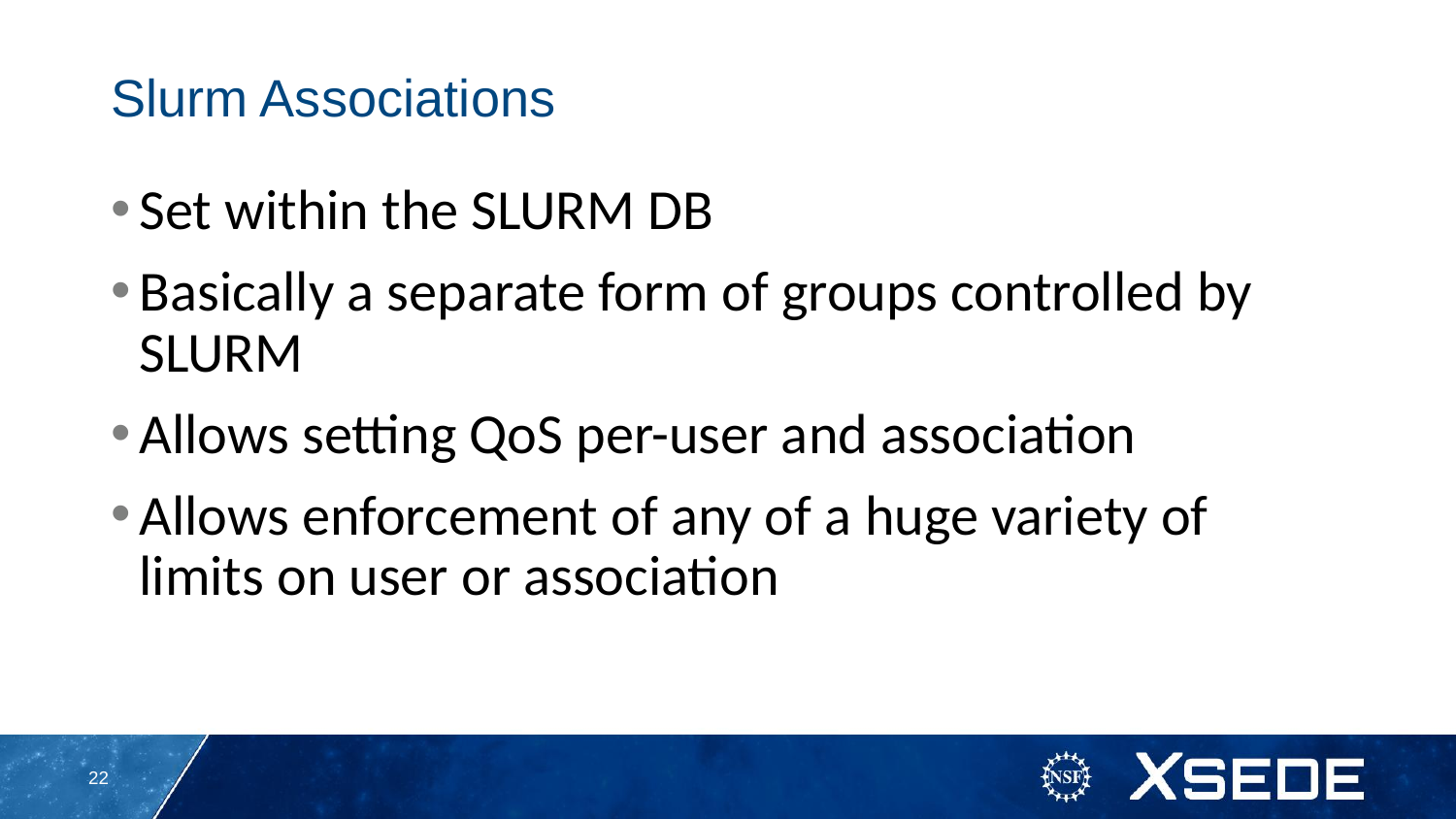

Slurm Associations
Set within the SLURM DB
Basically a separate form of groups controlled by SLURM
Allows setting QoS per-user and association
Allows enforcement of any of a huge variety of limits on user or association

22